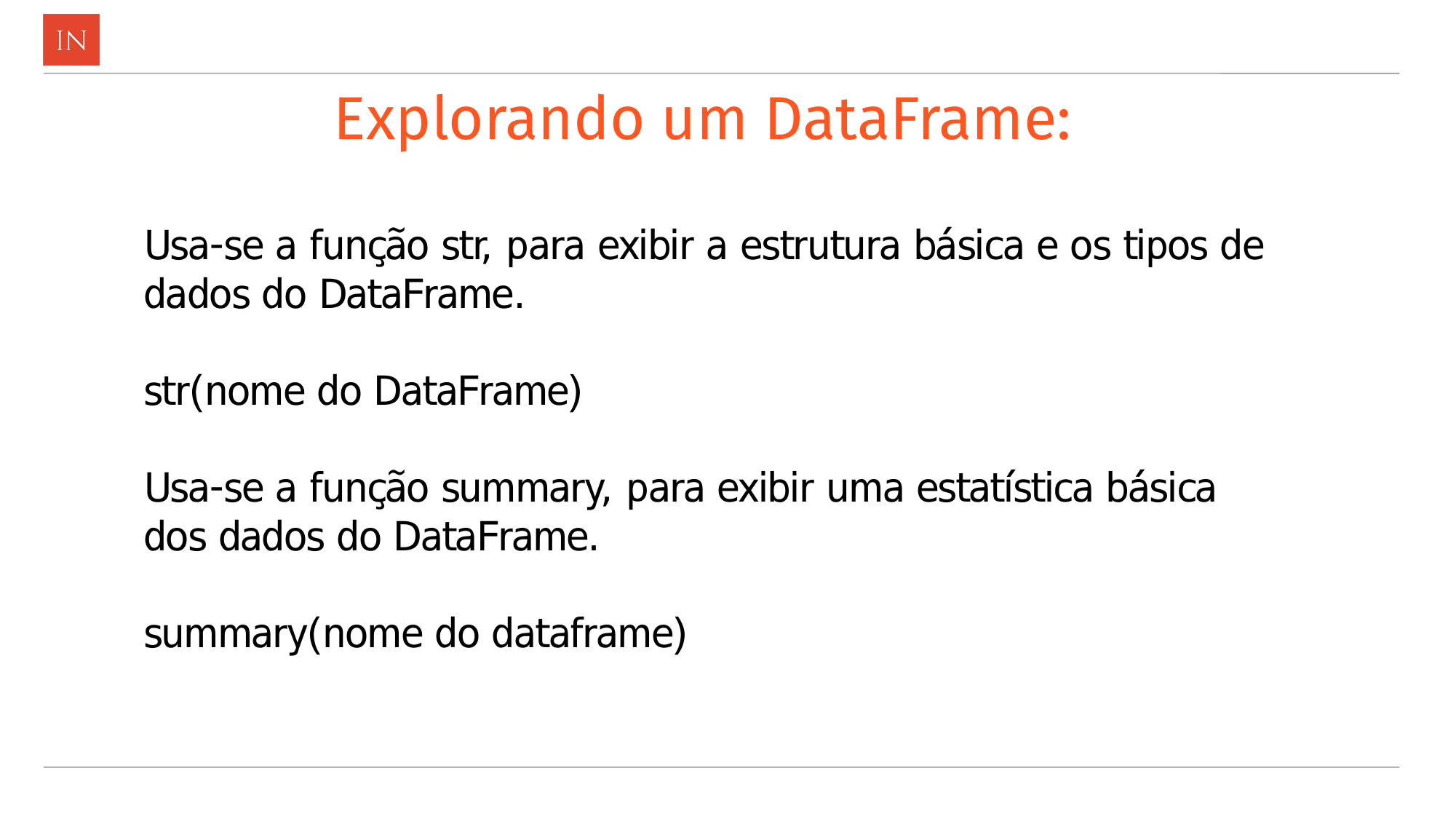

# Explorando um DataFrame:
Usa-se a função str, para exibir a estrutura básica e os tipos de dados do DataFrame.

str(nome do DataFrame)

Usa-se a função summary, para exibir uma estatística básica dos dados do DataFrame.

summary(nome do dataframe)